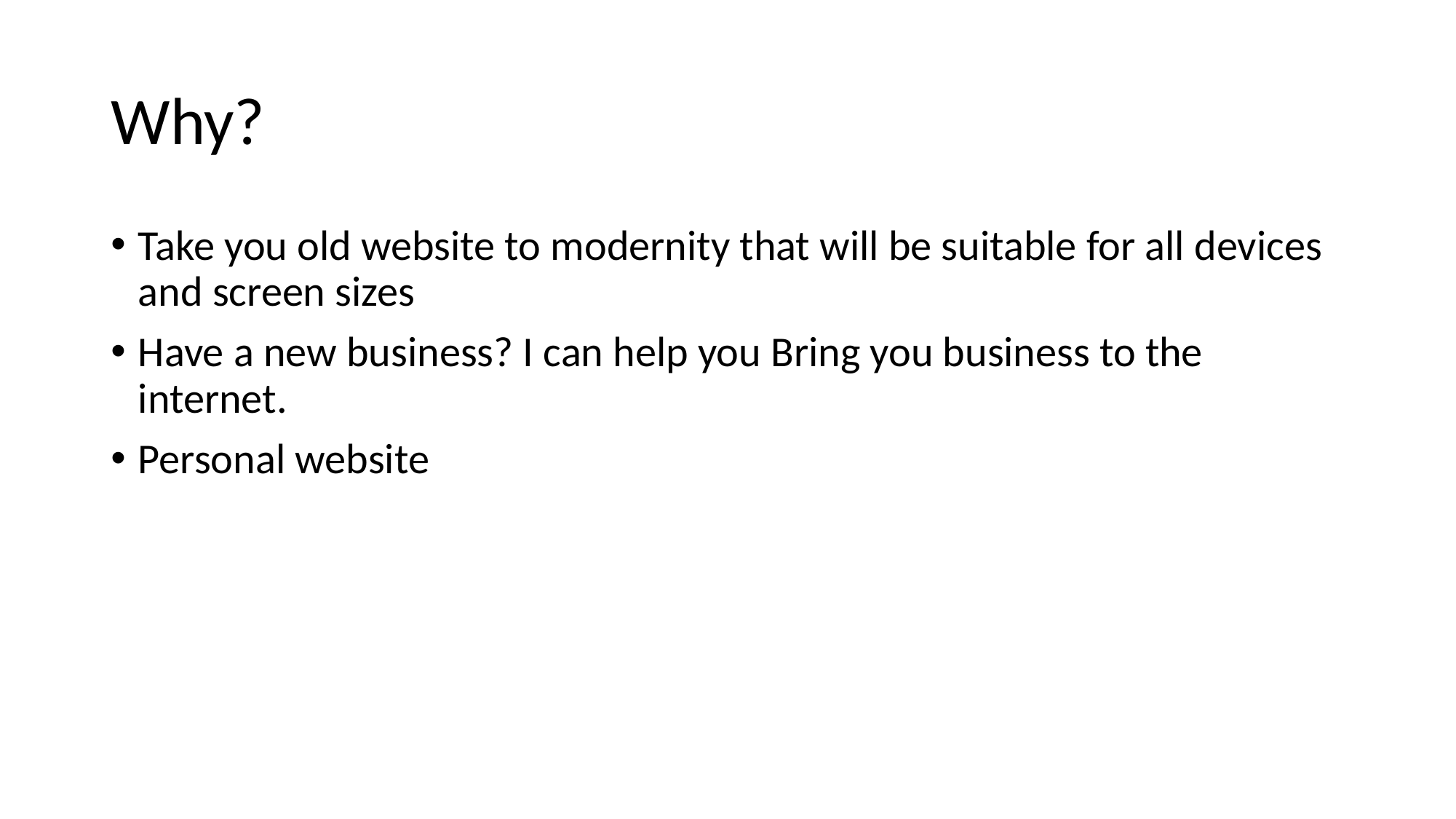

# Why?
Take you old website to modernity that will be suitable for all devices and screen sizes
Have a new business? I can help you Bring you business to the internet.
Personal website